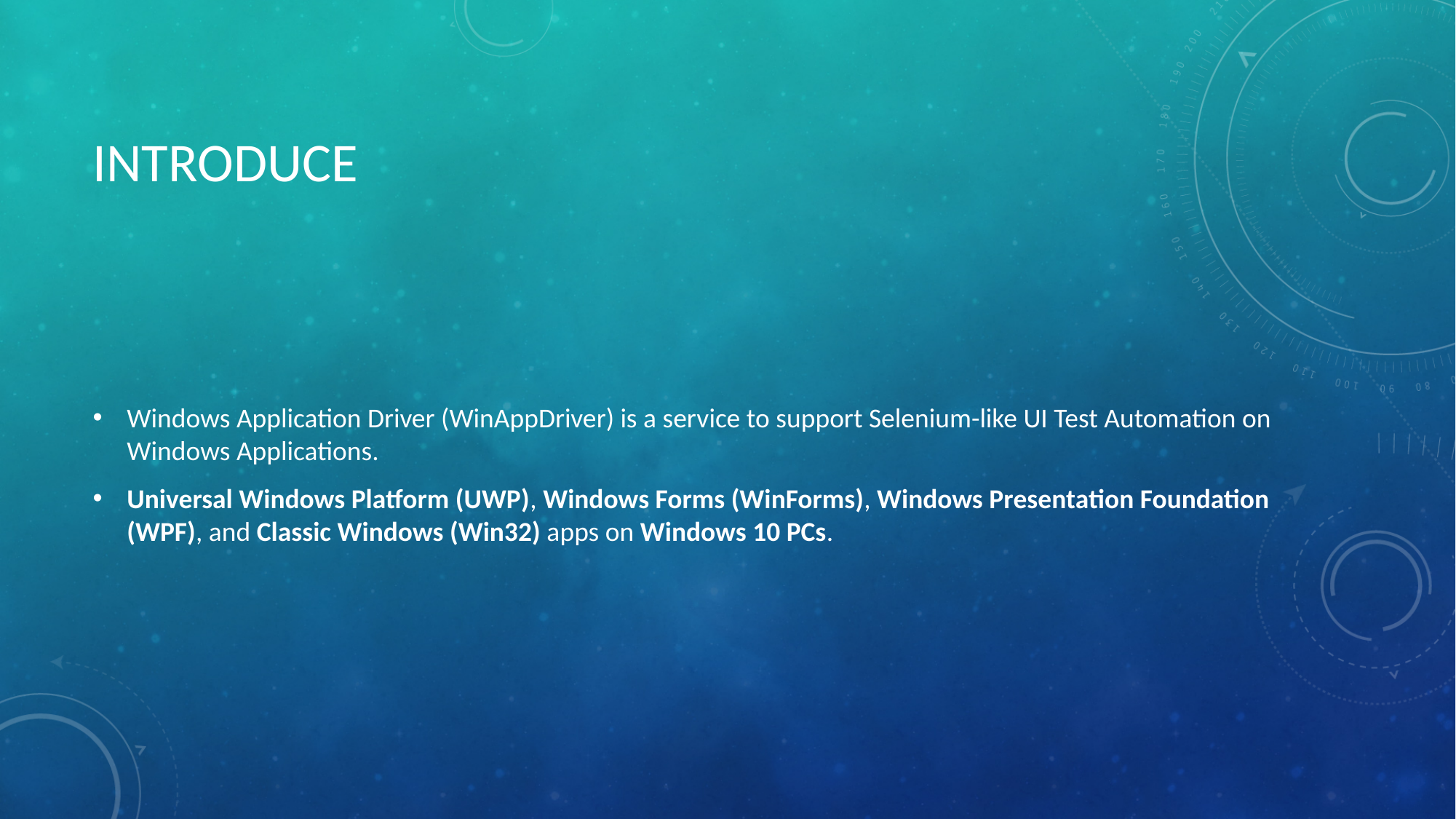

# Introduce
Windows Application Driver (WinAppDriver) is a service to support Selenium-like UI Test Automation on Windows Applications.
Universal Windows Platform (UWP), Windows Forms (WinForms), Windows Presentation Foundation (WPF), and Classic Windows (Win32) apps on Windows 10 PCs.